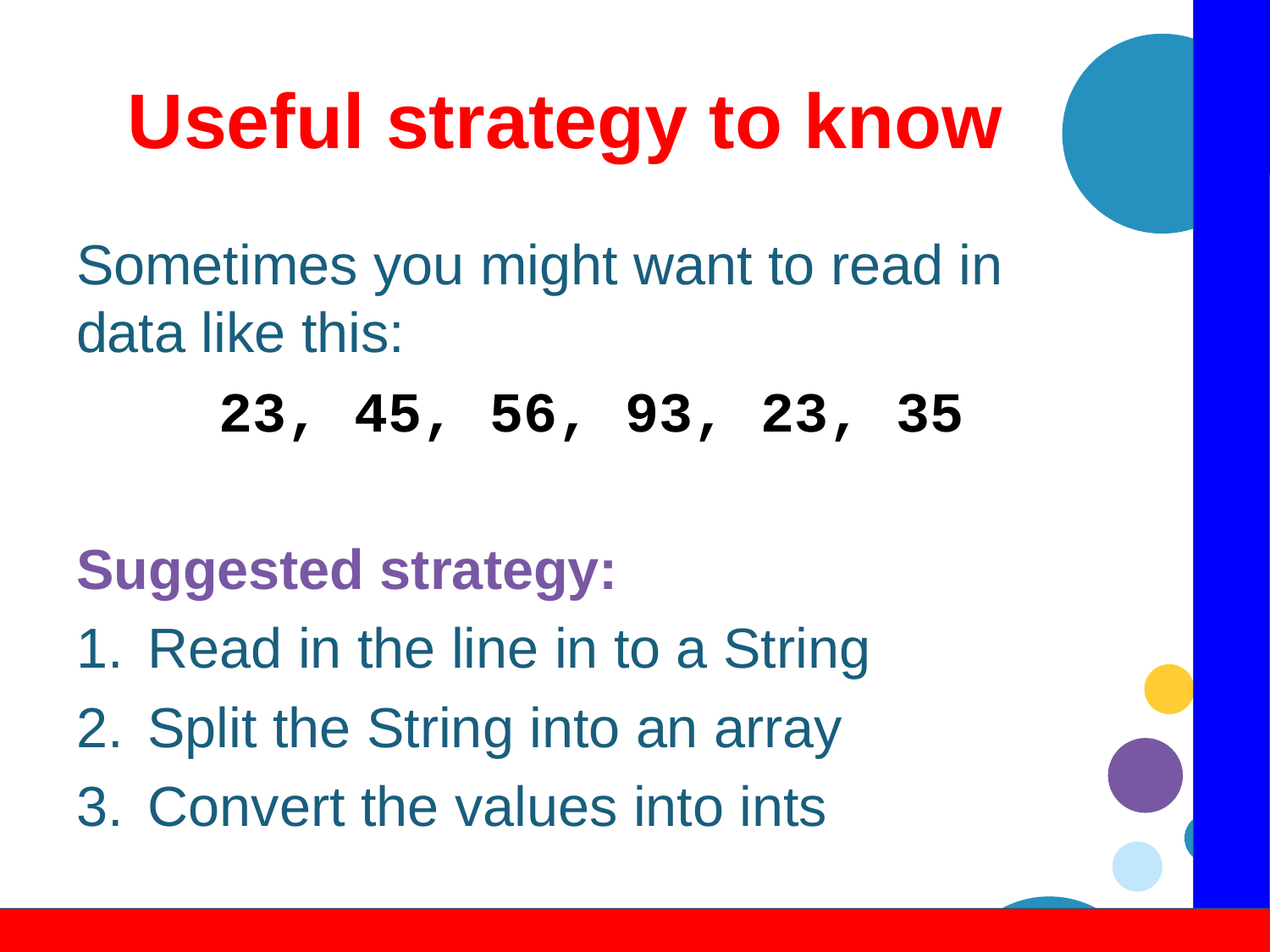

# Useful strategy to know
Sometimes you might want to read in data like this:
23, 45, 56, 93, 23, 35

Suggested strategy:
Read in the line in to a String
Split the String into an array
Convert the values into ints